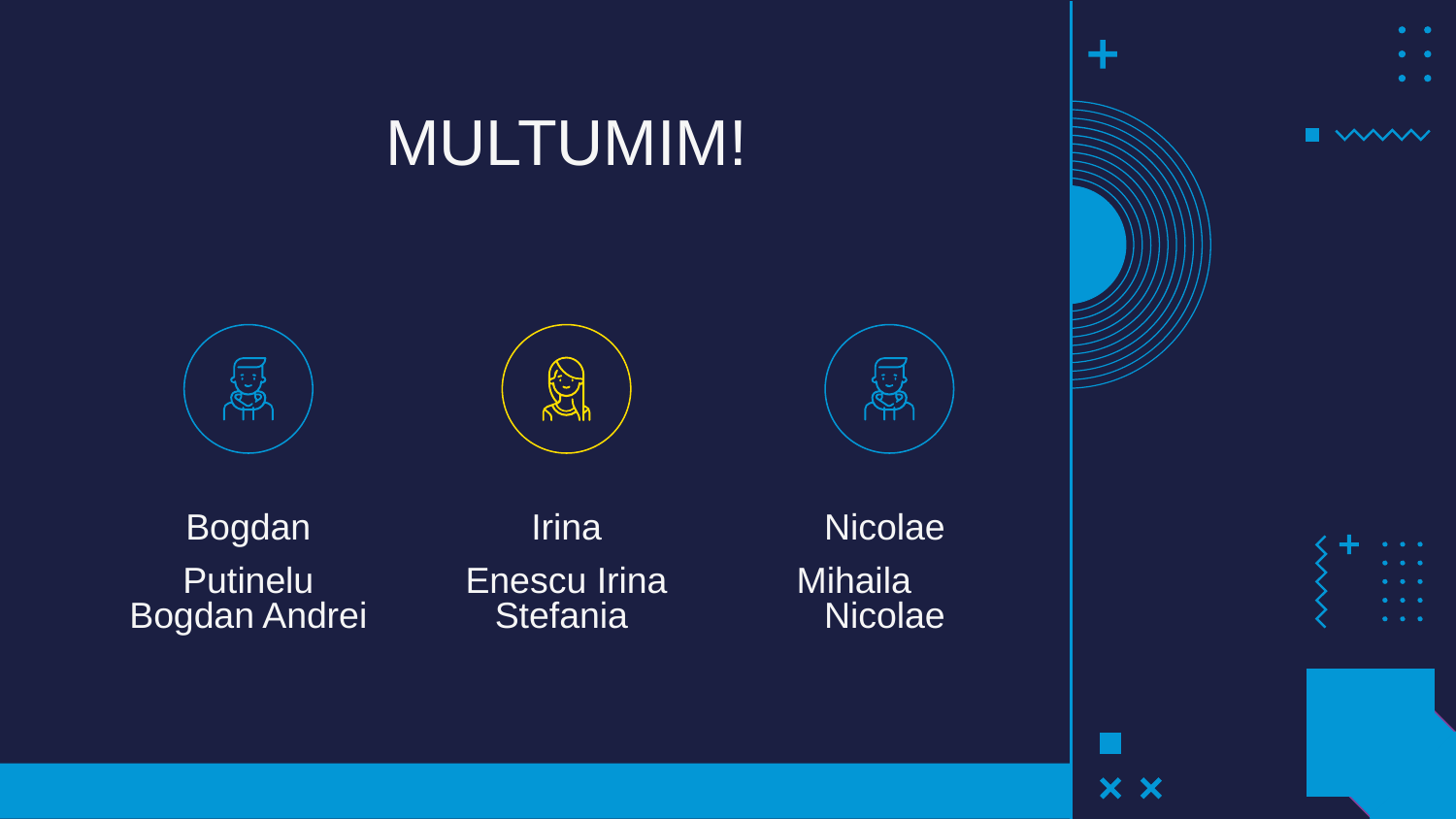

# MULTUMIM!

Bogdan
Irina
Nicolae
Putinelu Bogdan Andrei
Enescu Irina Stefania
Mihaila       Nicolae